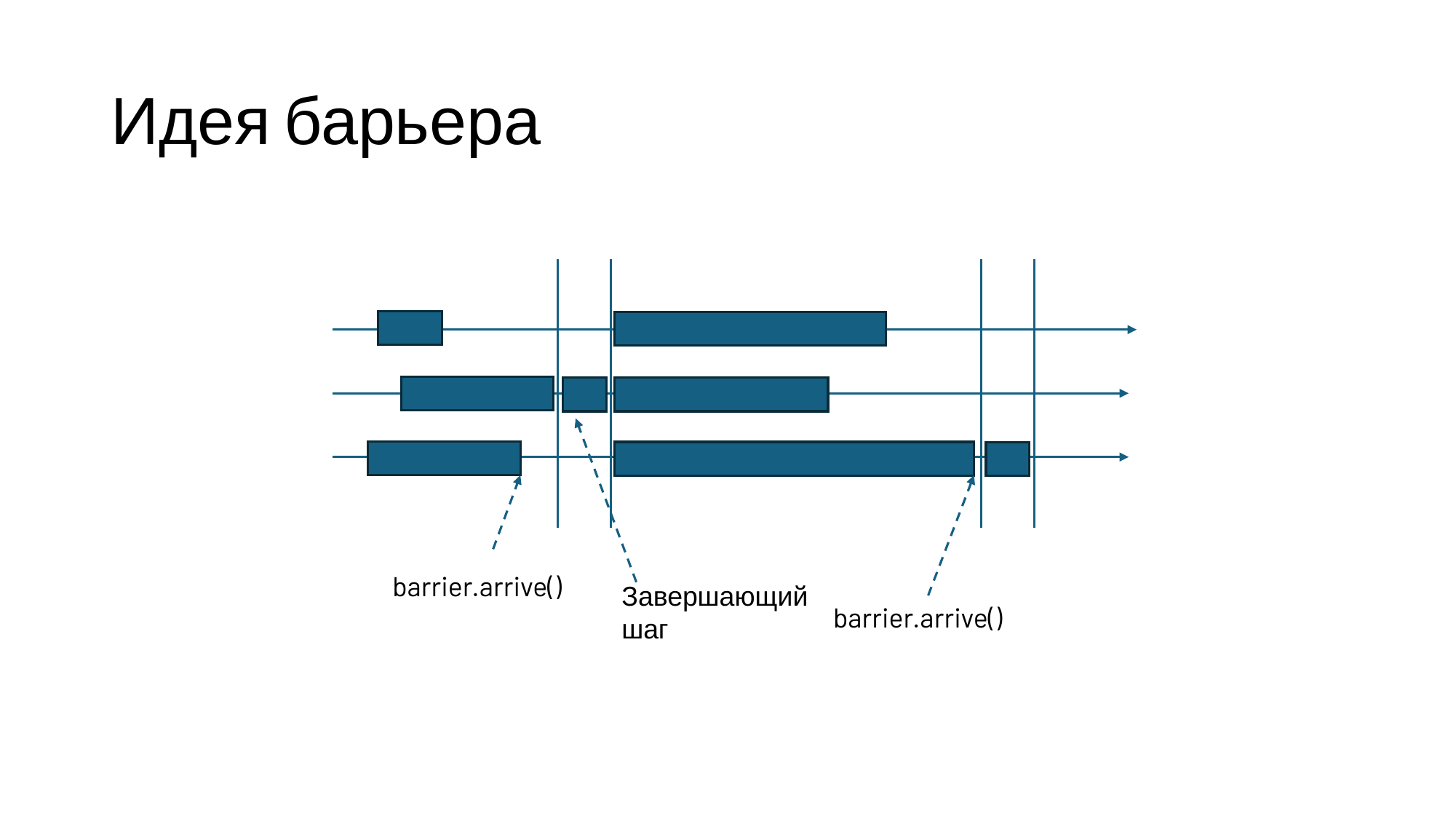

# Идея барьера

barrier.arrive()
Завершающий шаг
barrier.arrive()